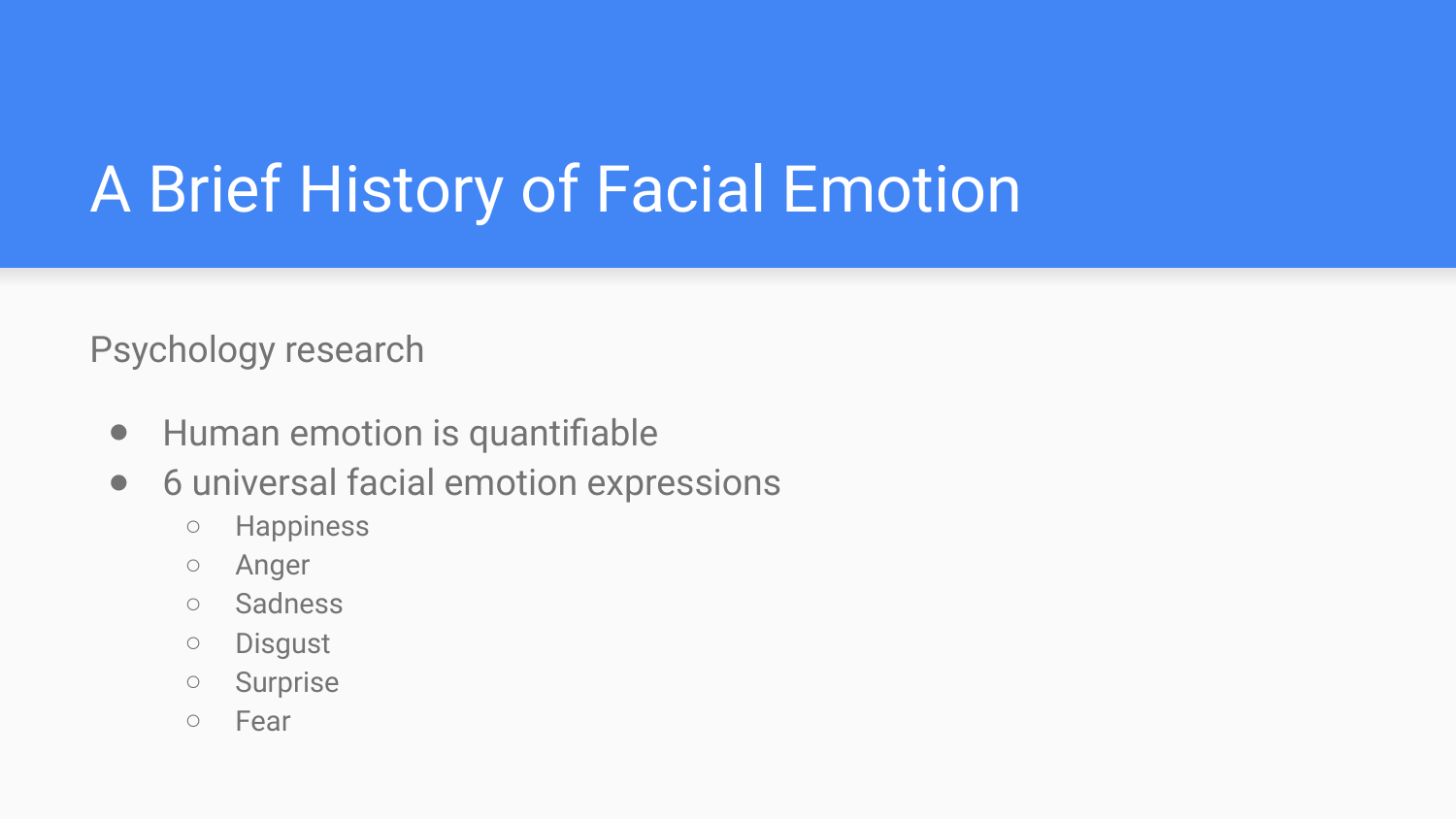

# A Brief History of Facial Emotion
Psychology research
Human emotion is quantifiable
6 universal facial emotion expressions
Happiness
Anger
Sadness
Disgust
Surprise
Fear